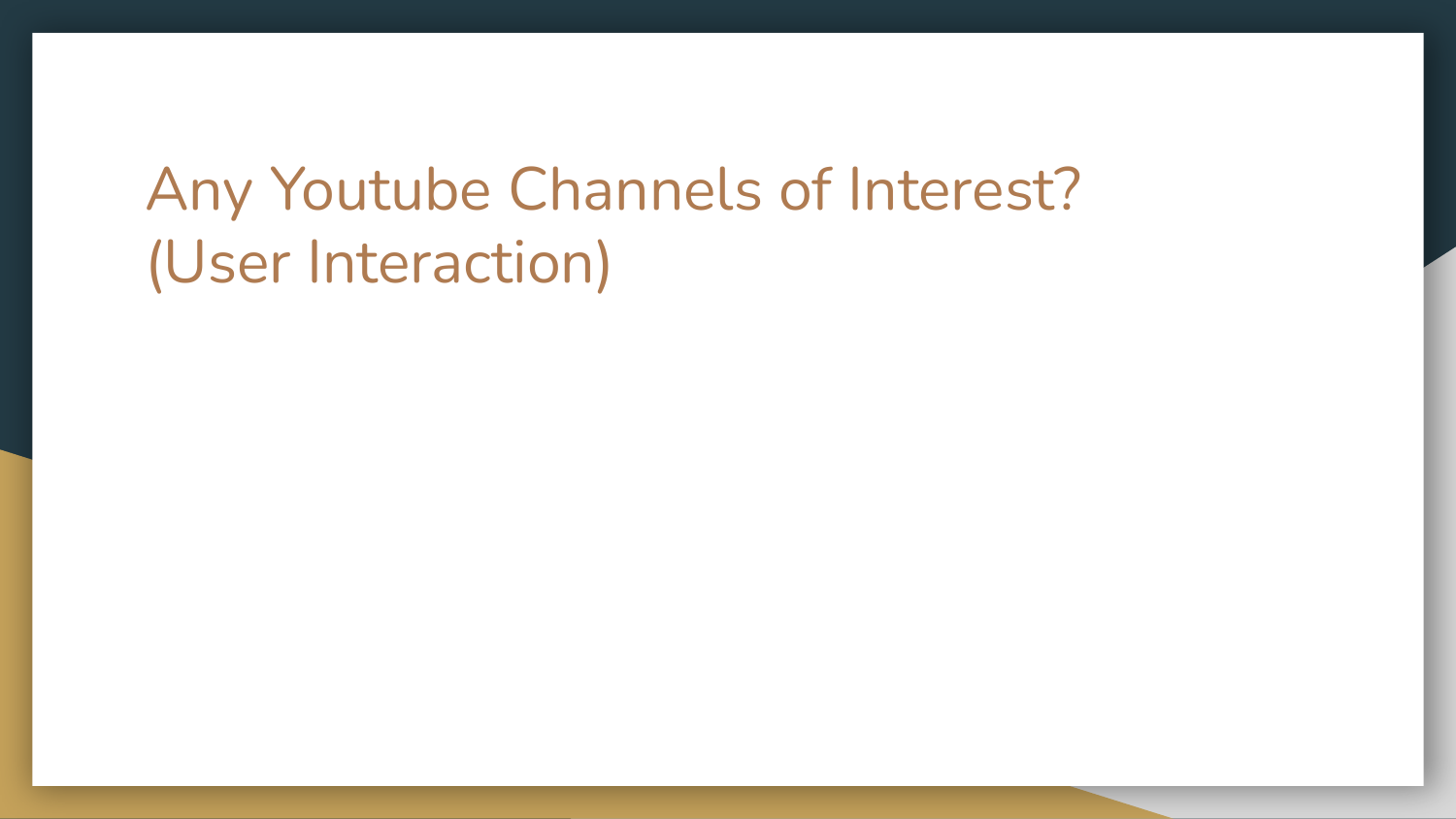

# Any Youtube Channels of Interest? (User Interaction)